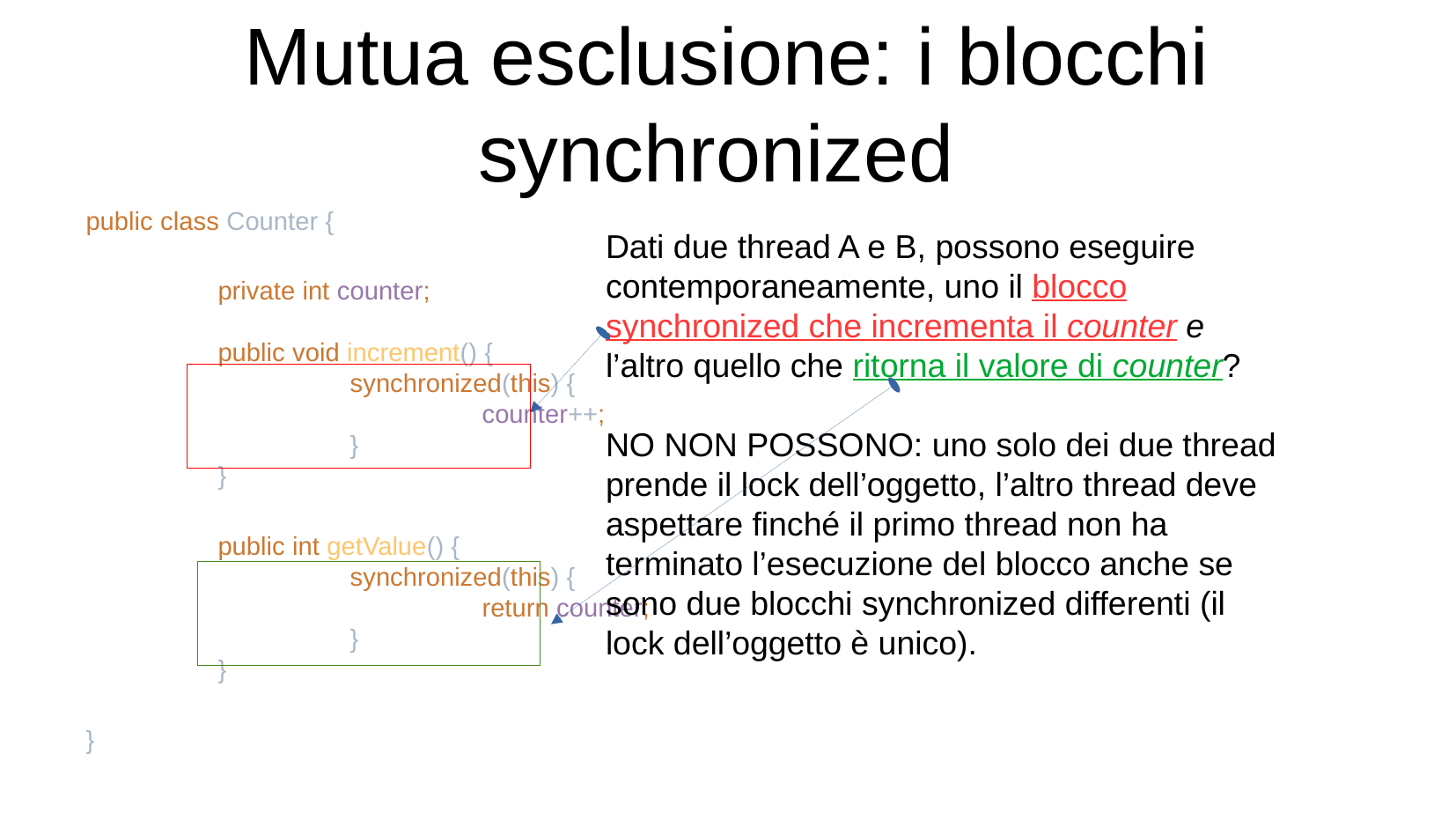

Mutua esclusione: i blocchi synchronized
public class Counter {
	private int counter;
	public void increment() {
		synchronized(this) {
			counter++;
		}
	}
	public int getValue() {
		synchronized(this) {
			return counter;
		}
	}
}
Dati due thread A e B, possono eseguire  contemporaneamente, uno il blocco synchronized che incrementa il counter e l’altro quello che ritorna il valore di counter?

NO NON POSSONO: uno solo dei due thread prende il lock dell’oggetto, l’altro thread deve aspettare finché il primo thread non ha terminato l’esecuzione del blocco anche se sono due blocchi synchronized differenti (il lock dell’oggetto è unico).